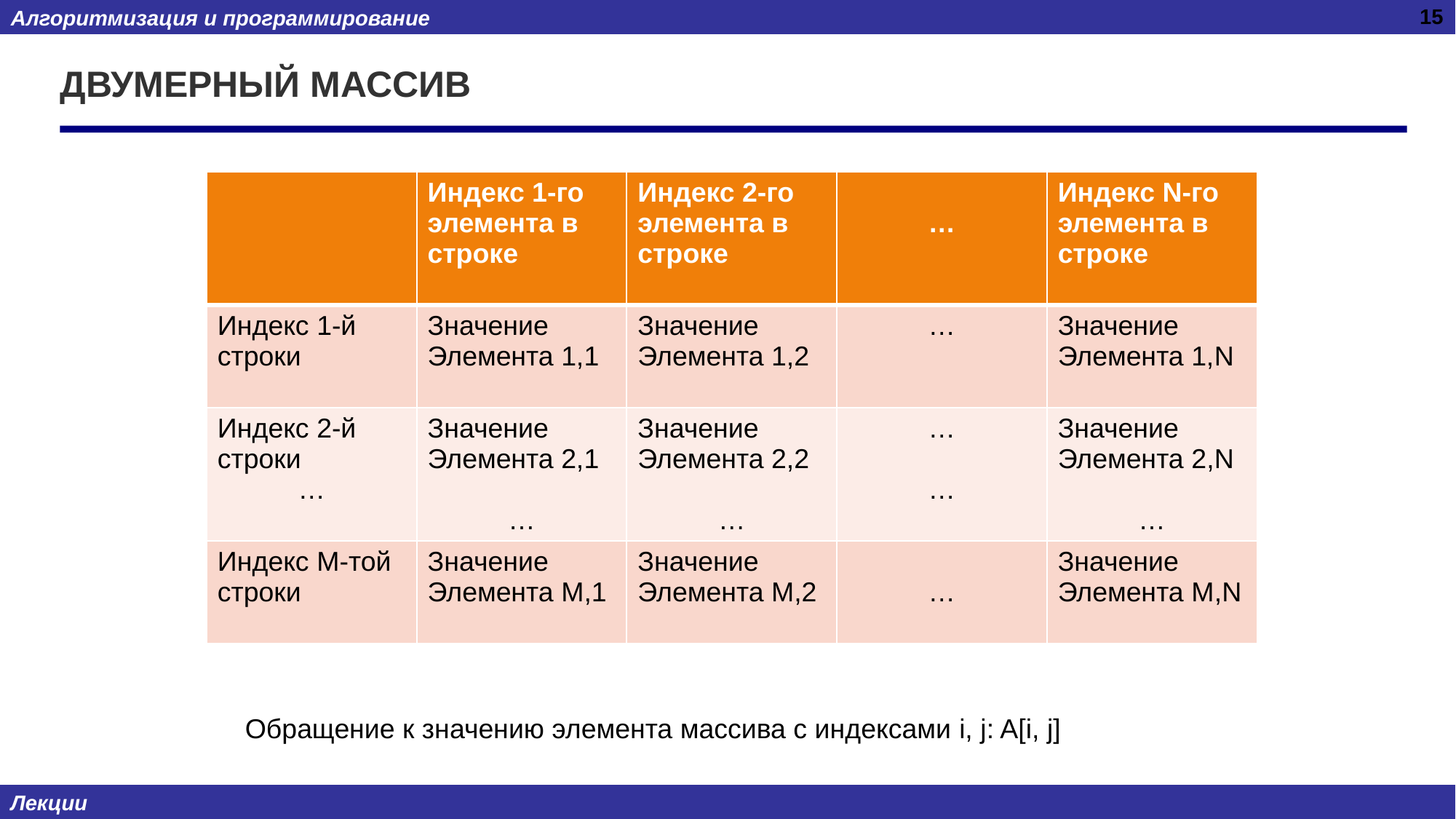

15
# ДВУМЕРНЫЙ МАССИВ
|  | Индекс 1-го элемента в строке | Индекс 2-го элемента в строке | … | Индекс N-го элемента в строке |
| --- | --- | --- | --- | --- |
| Индекс 1-й строки | Значение Элемента 1,1 | Значение Элемента 1,2 | … | Значение Элемента 1,N |
| Индекс 2-й строки … | Значение Элемента 2,1 … | Значение Элемента 2,2 … | … … | Значение Элемента 2,N … |
| Индекс M-той строки | Значение Элемента М,1 | Значение Элемента М,2 | … | Значение Элемента M,N |
Обращение к значению элемента массива с индексами i, j: A[i, j]